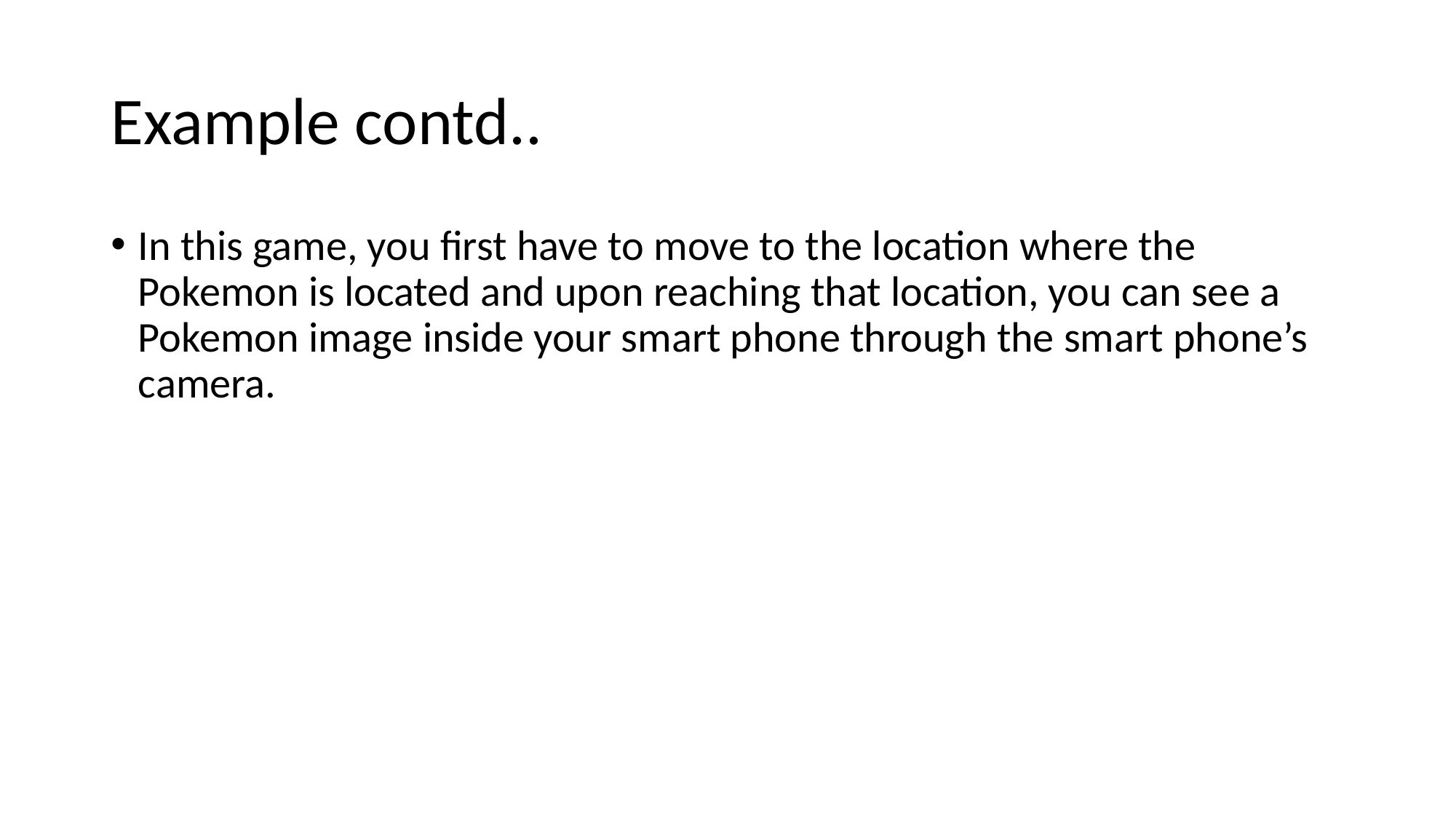

# Example contd..
In this game, you first have to move to the location where the Pokemon is located and upon reaching that location, you can see a Pokemon image inside your smart phone through the smart phone’s camera.